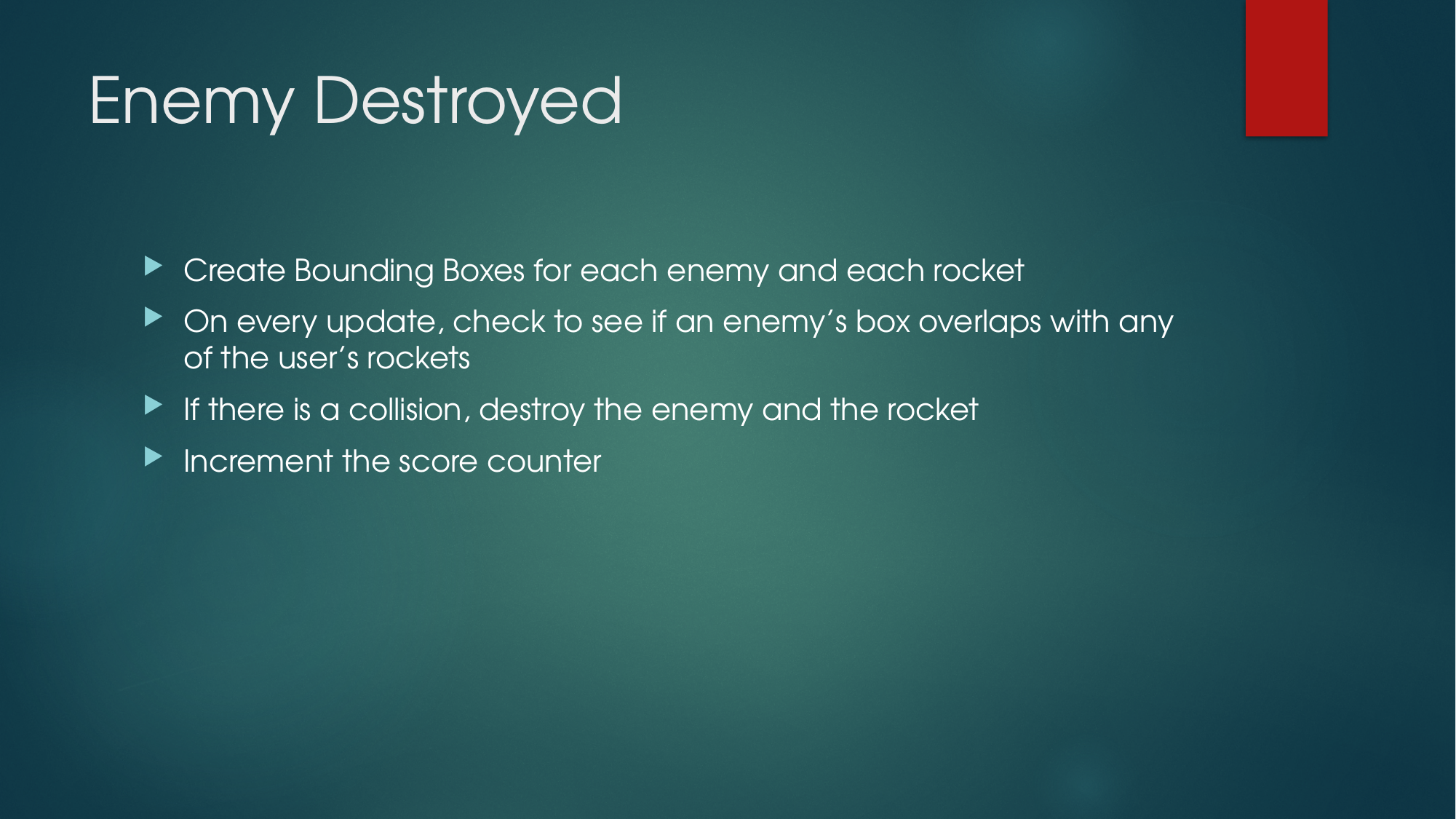

# Enemy Destroyed
Create Bounding Boxes for each enemy and each rocket
On every update, check to see if an enemy’s box overlaps with any of the user’s rockets
If there is a collision, destroy the enemy and the rocket
Increment the score counter